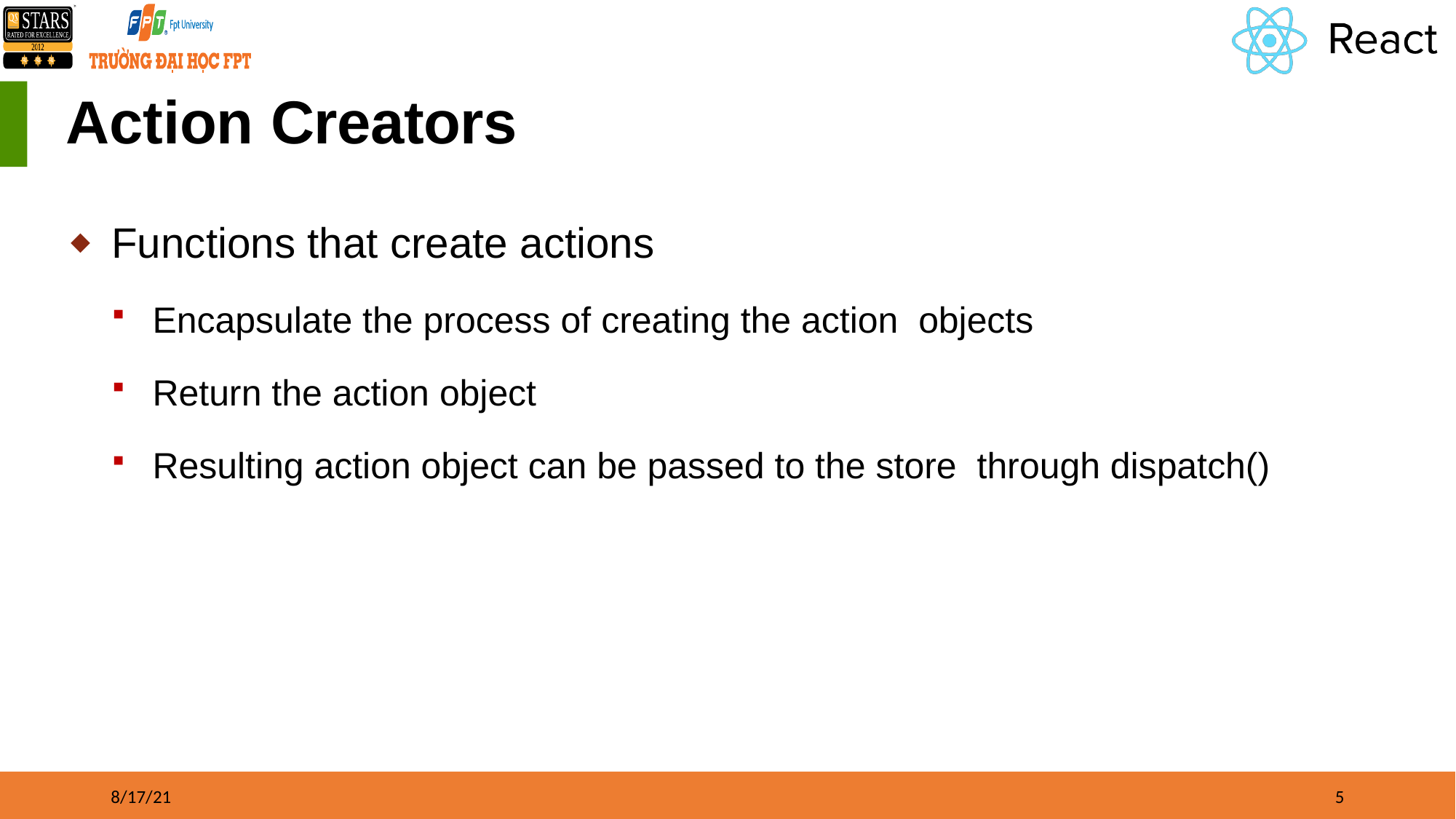

# Action Creators
Functions that create actions
Encapsulate the process of creating the action  objects
Return the action object
Resulting action object can be passed to the store  through dispatch()
8/17/21
5